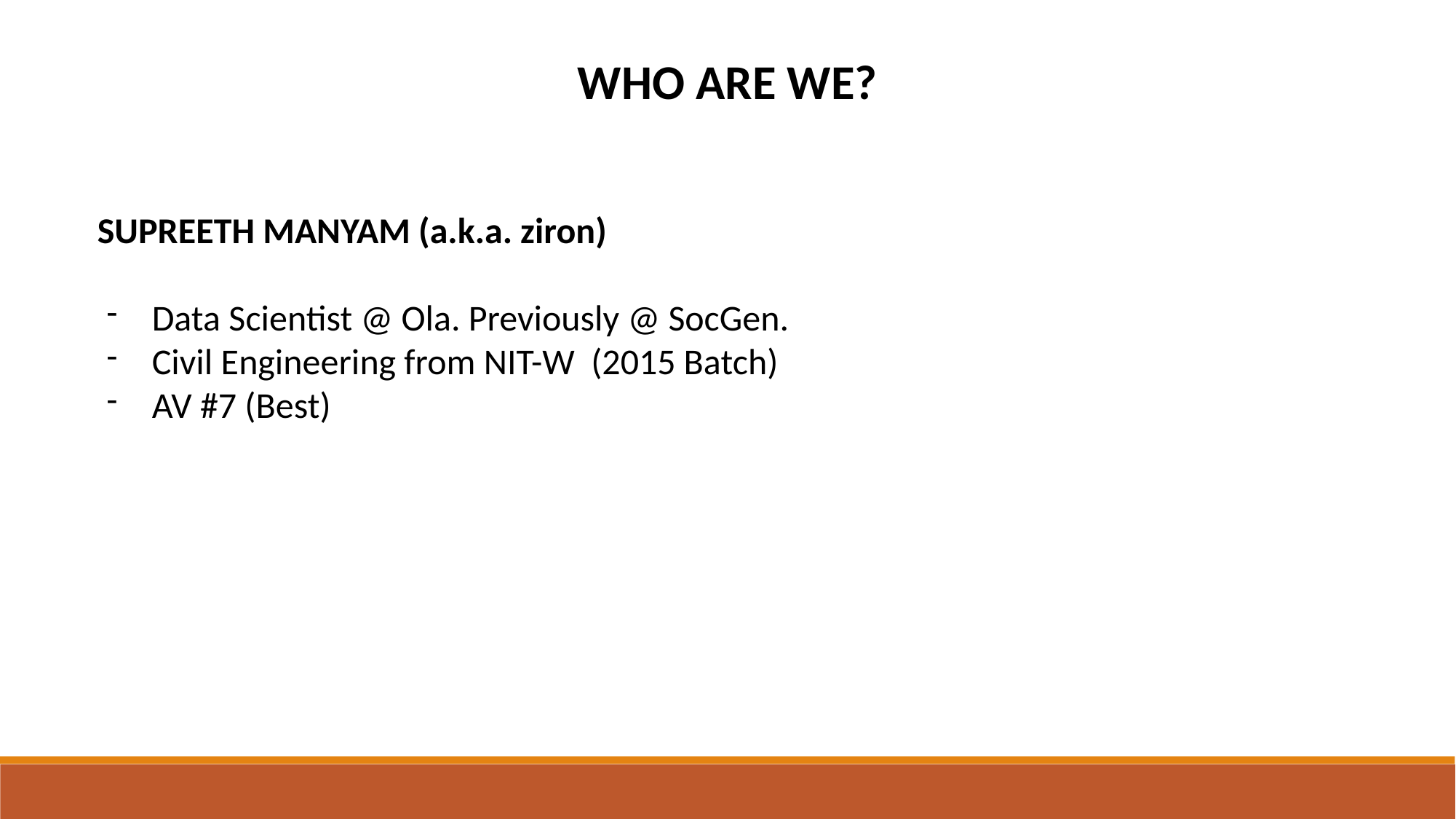

WHO ARE WE?
SUPREETH MANYAM (a.k.a. ziron)

Data Scientist @ Ola. Previously @ SocGen.
Civil Engineering from NIT-W  (2015 Batch)
AV #7 (Best)